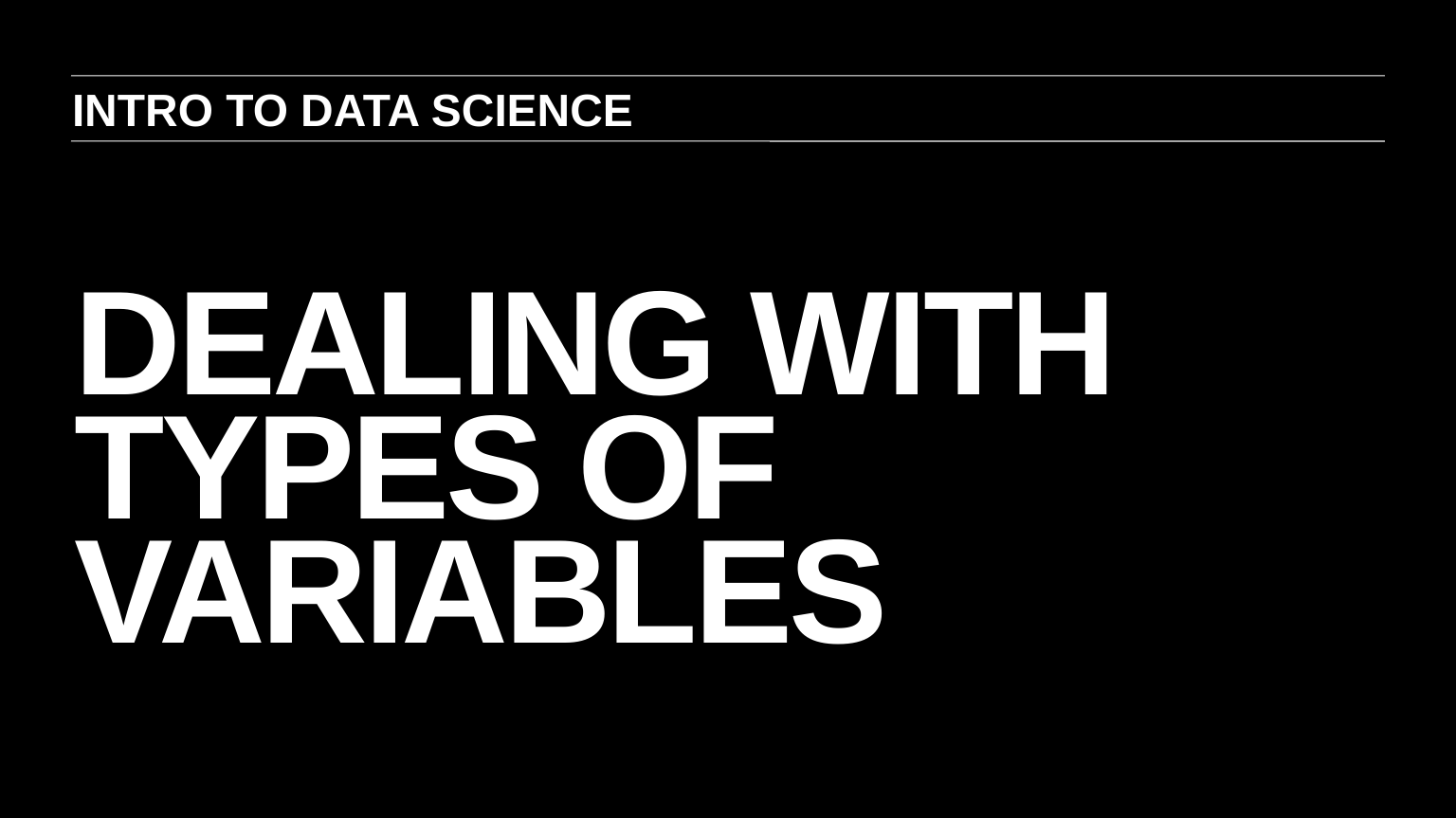

INTRO TO DATA SCIENCE
# Dealing with types of variables